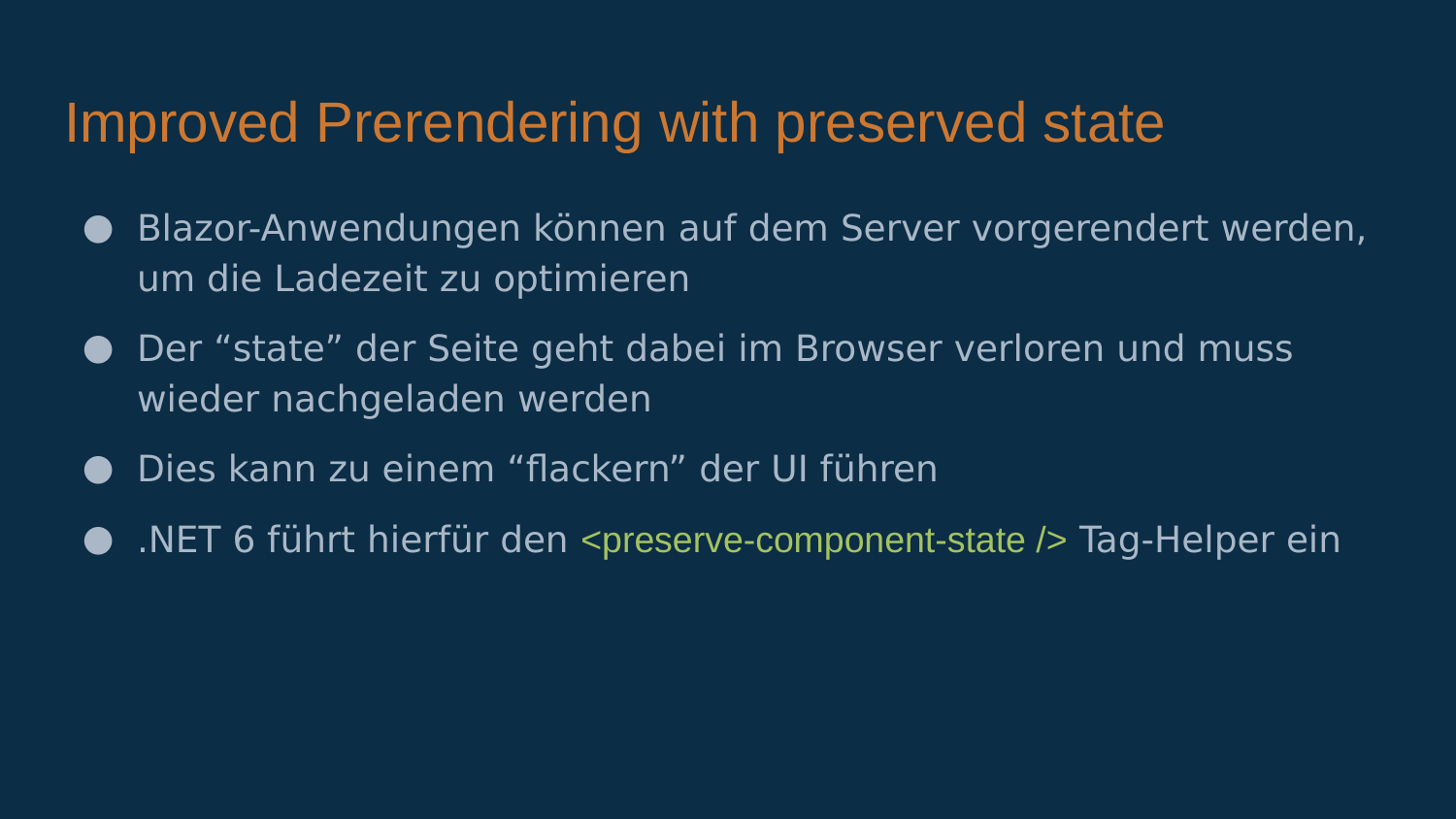

# Improved Prerendering with preserved state
Blazor-Anwendungen können auf dem Server vorgerendert werden, um die Ladezeit zu optimieren
Der “state” der Seite geht dabei im Browser verloren und muss wieder nachgeladen werden
Dies kann zu einem “flackern” der UI führen
.NET 6 führt hierfür den <preserve-component-state /> Tag-Helper ein